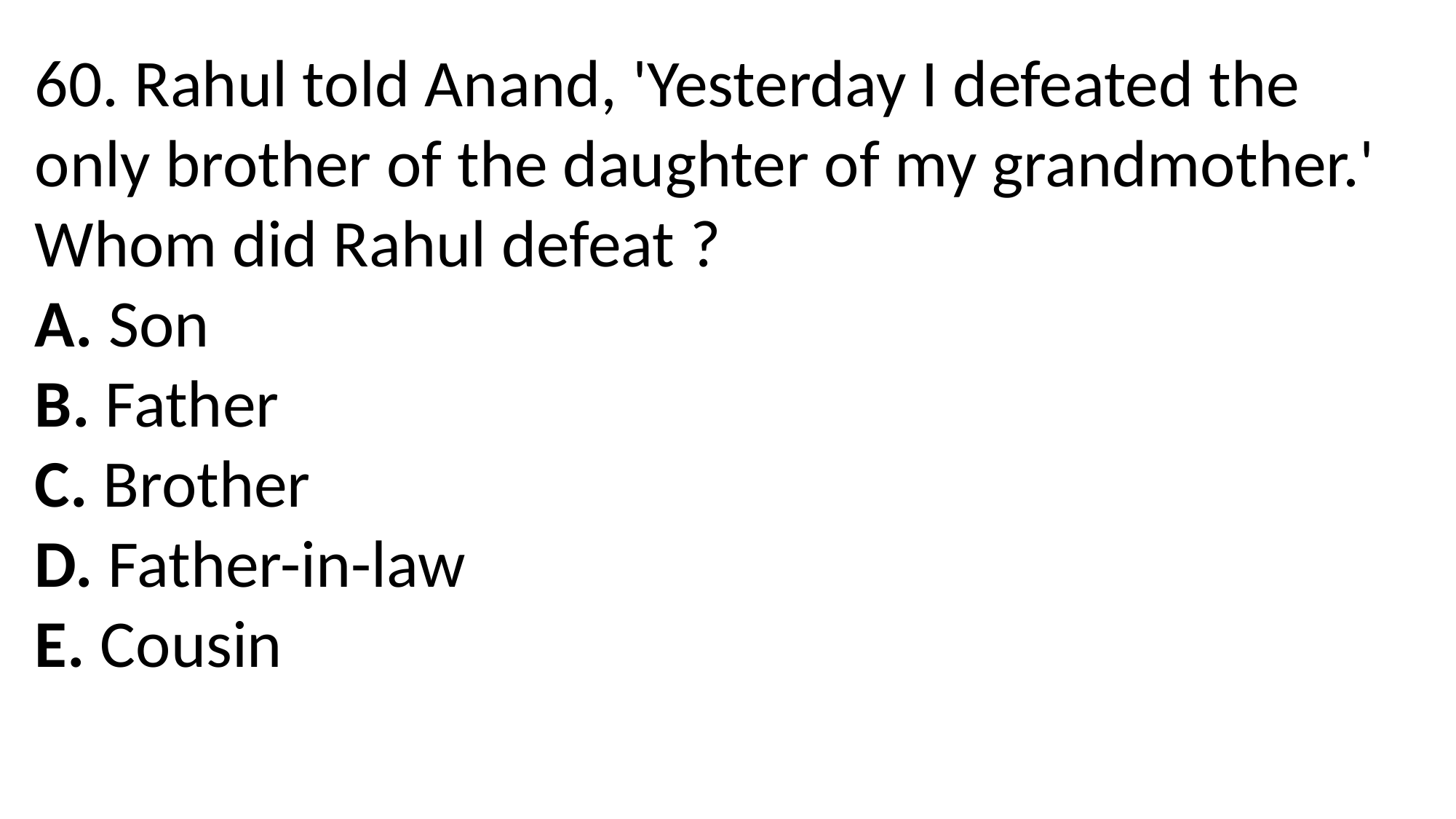

60. Rahul told Anand, 'Yesterday I defeated the only brother of the daughter of my grandmother.'
Whom did Rahul defeat ?
A. Son
B. Father
C. Brother
D. Father-in-law
E. Cousin